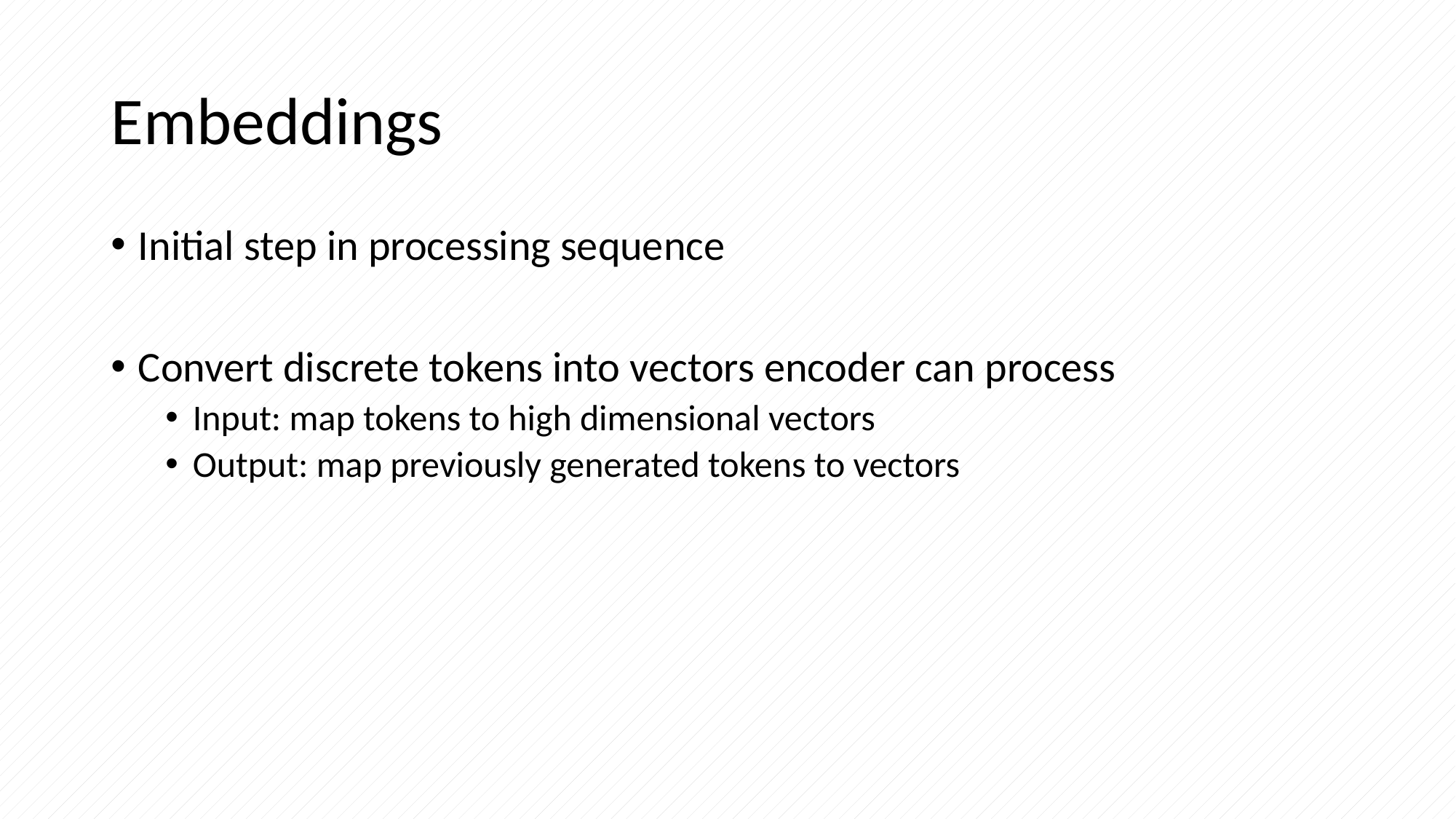

# Embeddings
Initial step in processing sequence

Convert discrete tokens into vectors encoder can process
Input: map tokens to high dimensional vectors
Output: map previously generated tokens to vectors